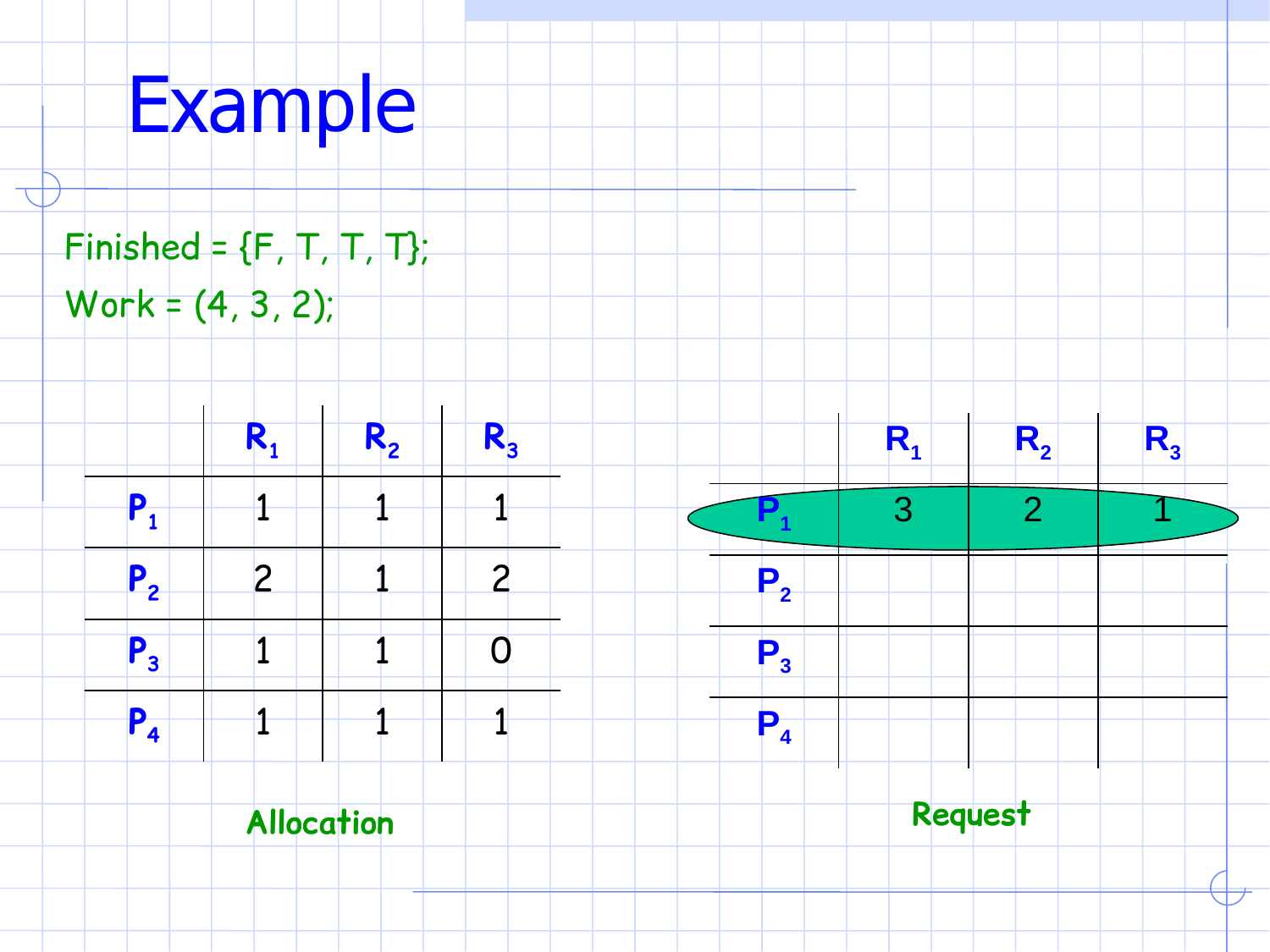

# Example
Finished = {F, T, T, T};
Work = (4, 3, 2);

|  | R1 | R2 | R3 |
| --- | --- | --- | --- |
| P1 | 1 | 1 | 1 |
| P2 | 2 | 1 | 2 |
| P3 | 1 | 1 | 0 |
| P4 | 1 | 1 | 1 |
|  | R1 | R2 | R3 |
| --- | --- | --- | --- |
| P1 | 3 | 2 | 1 |
| P2 |  |  |  |
| P3 |  |  |  |
| P4 |  |  |  |

Request
Allocation